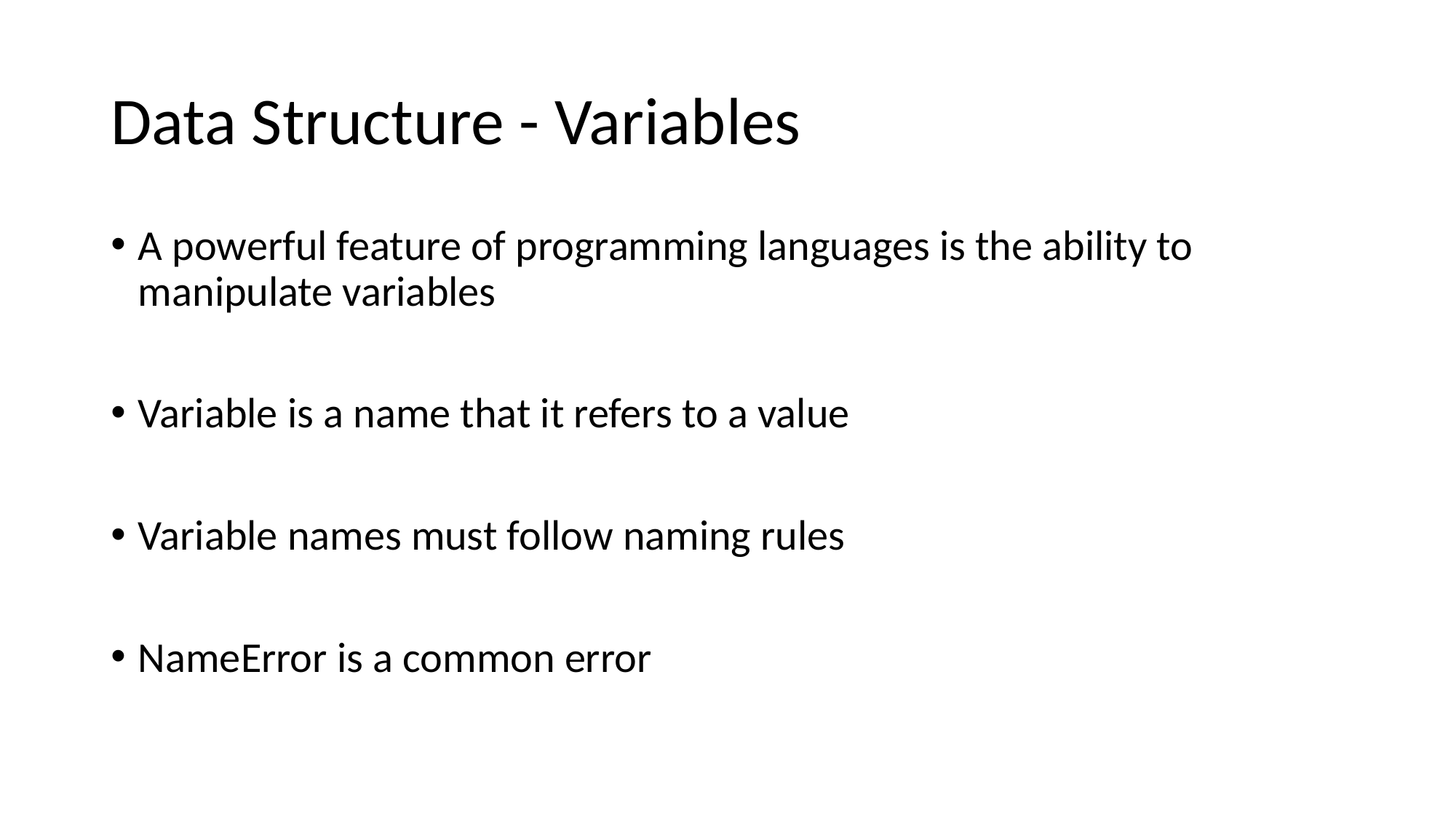

# Data Structure - Variables
A powerful feature of programming languages is the ability to manipulate variables

Variable is a name that it refers to a value

Variable names must follow naming rules

NameError is a common error